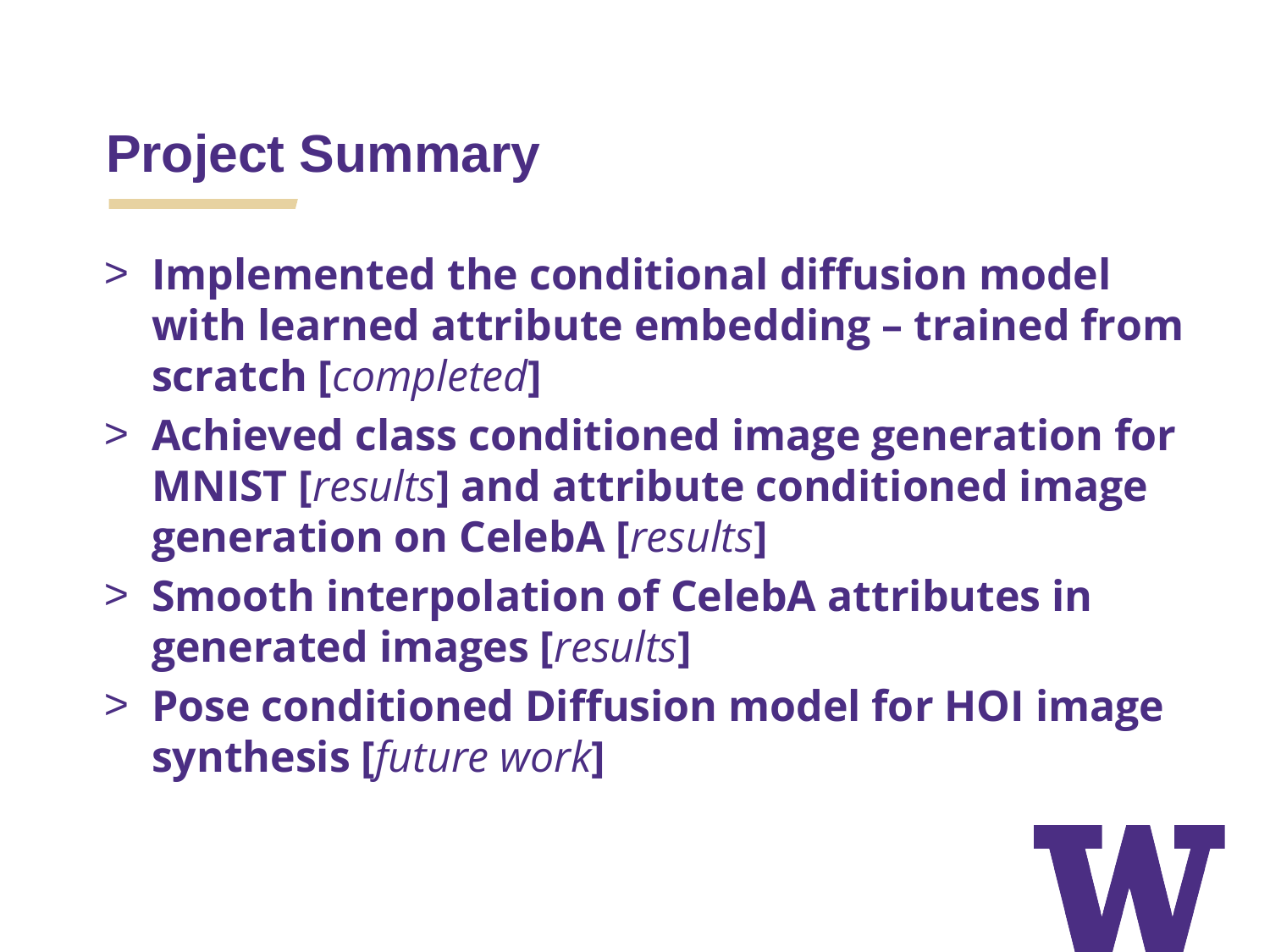

# Project Summary
Implemented the conditional diffusion model with learned attribute embedding – trained from scratch [completed]
Achieved class conditioned image generation for MNIST [results] and attribute conditioned image generation on CelebA [results]
Smooth interpolation of CelebA attributes in generated images [results]
Pose conditioned Diffusion model for HOI image synthesis [future work]